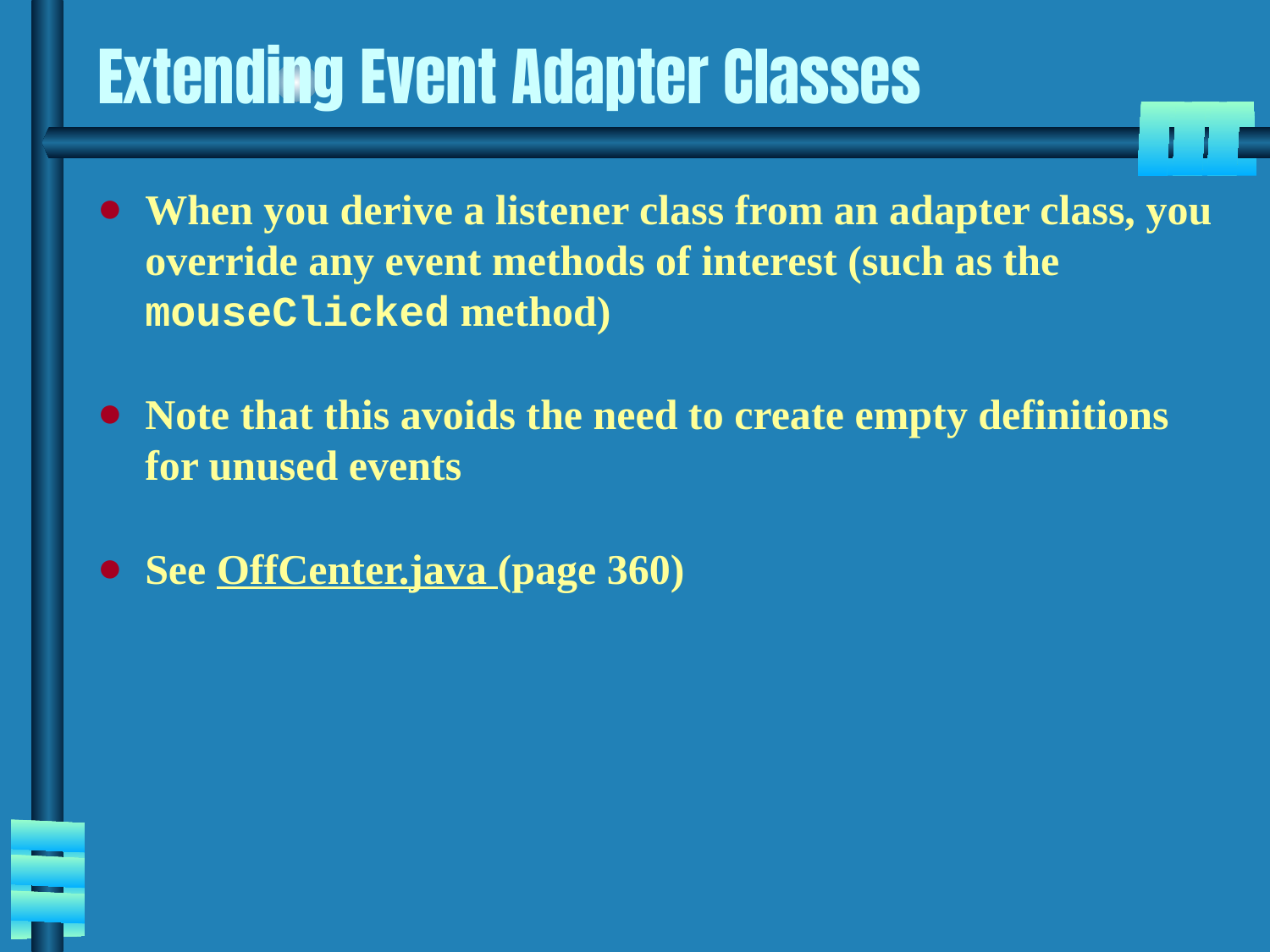

# Extending Event Adapter Classes
When you derive a listener class from an adapter class, you override any event methods of interest (such as the mouseClicked method)

Note that this avoids the need to create empty definitions for unused events

See OffCenter.java (page 360)